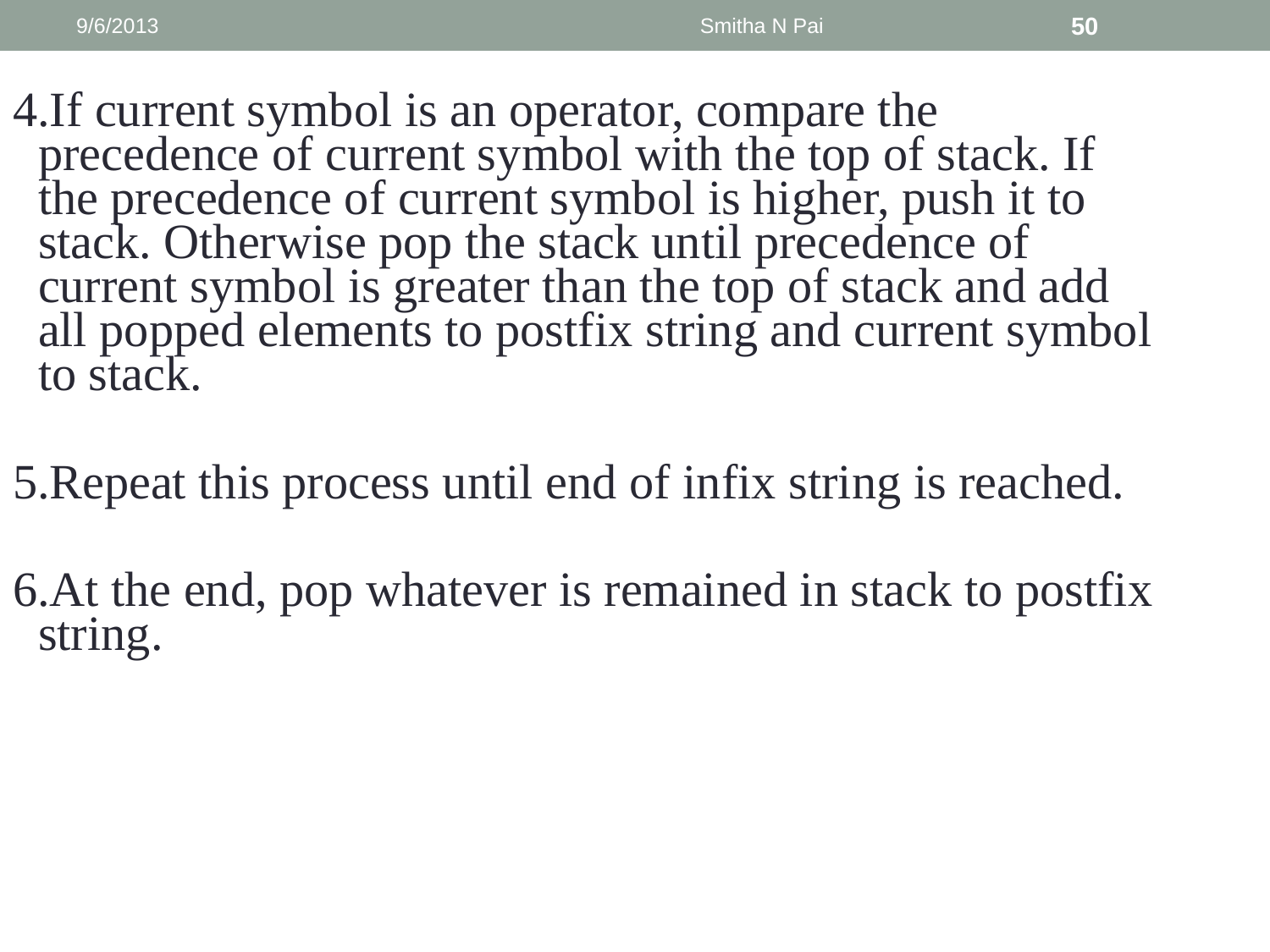

9/6/2013
Smitha N Pai
50

4.If current symbol is an operator, compare the precedence of current symbol with the top of stack. If the precedence of current symbol is higher, push it to stack. Otherwise pop the stack until precedence of current symbol is greater than the top of stack and add all popped elements to postfix string and current symbol to stack.

5.Repeat this process until end of infix string is reached.

6.At the end, pop whatever is remained in stack to postfix string.